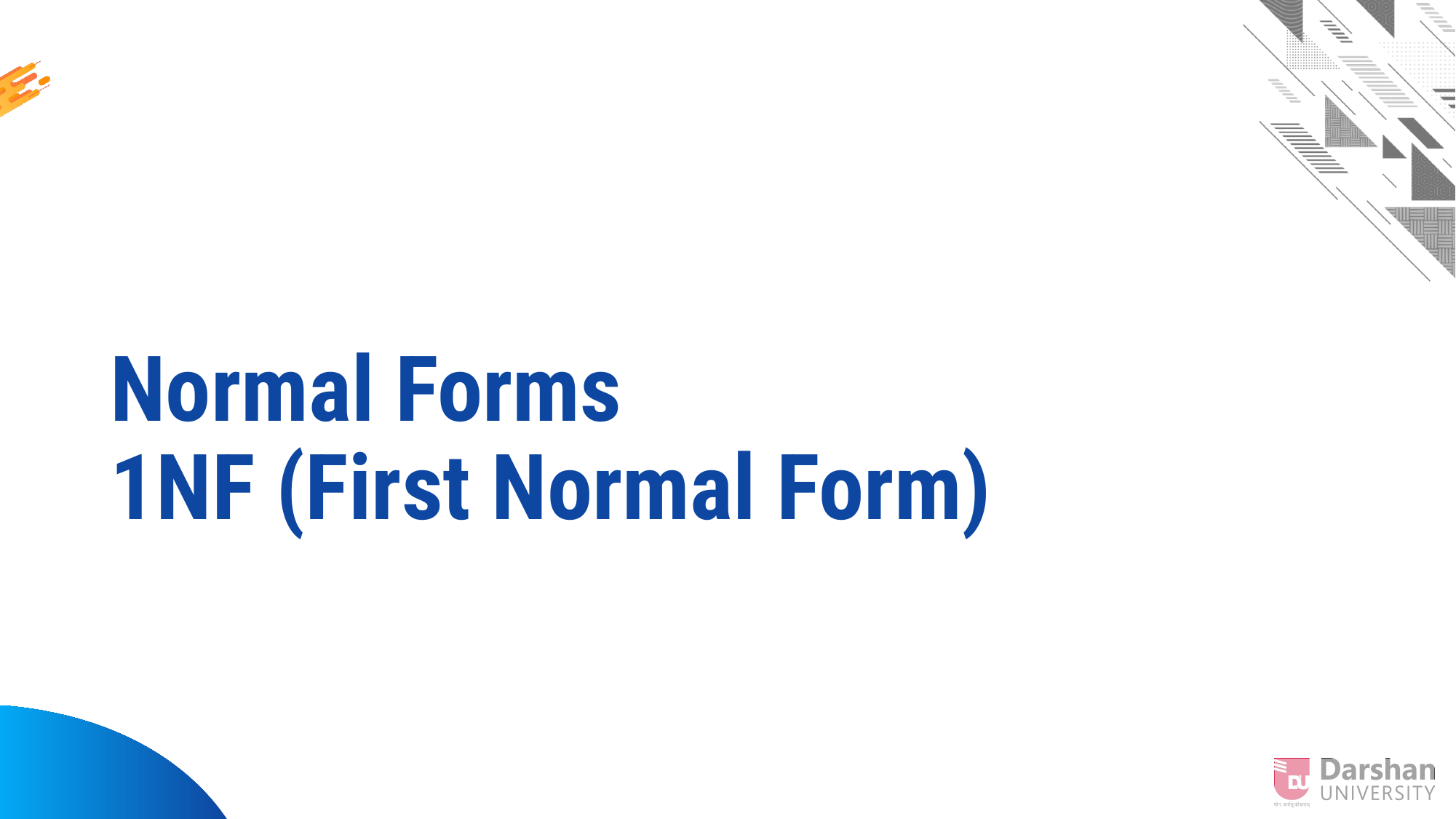

# Normal Forms 1NF (First Normal Form)